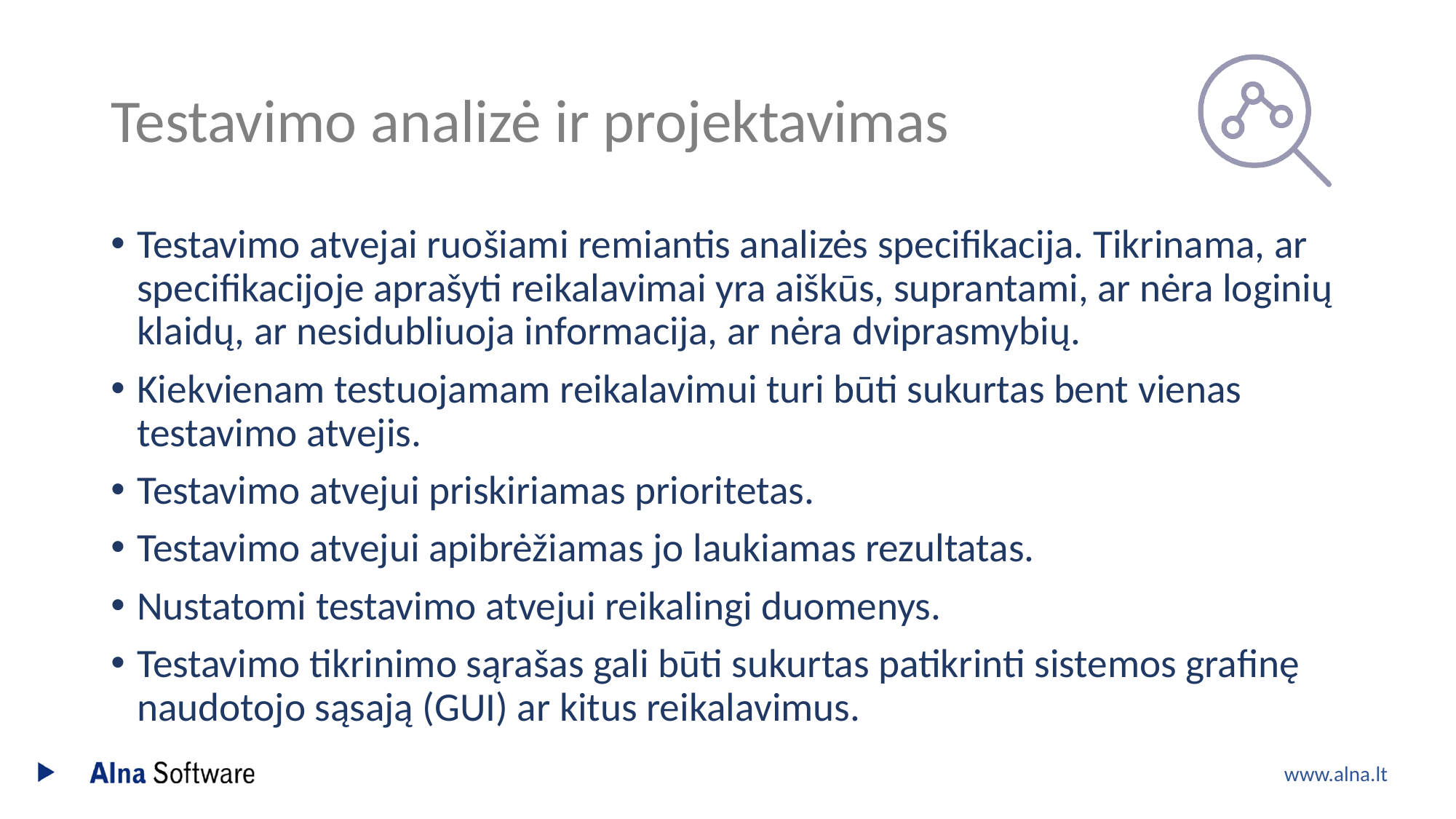

# Testavimo analizė ir projektavimas
Testavimo atvejai ruošiami remiantis analizės specifikacija. Tikrinama, ar specifikacijoje aprašyti reikalavimai yra aiškūs, suprantami, ar nėra loginių klaidų, ar nesidubliuoja informacija, ar nėra dviprasmybių.
Kiekvienam testuojamam reikalavimui turi būti sukurtas bent vienas  testavimo atvejis.
Testavimo atvejui priskiriamas prioritetas.
Testavimo atvejui apibrėžiamas jo laukiamas rezultatas.
Nustatomi testavimo atvejui reikalingi duomenys.
Testavimo tikrinimo sąrašas gali būti sukurtas patikrinti sistemos grafinę naudotojo sąsają (GUI) ar kitus reikalavimus.